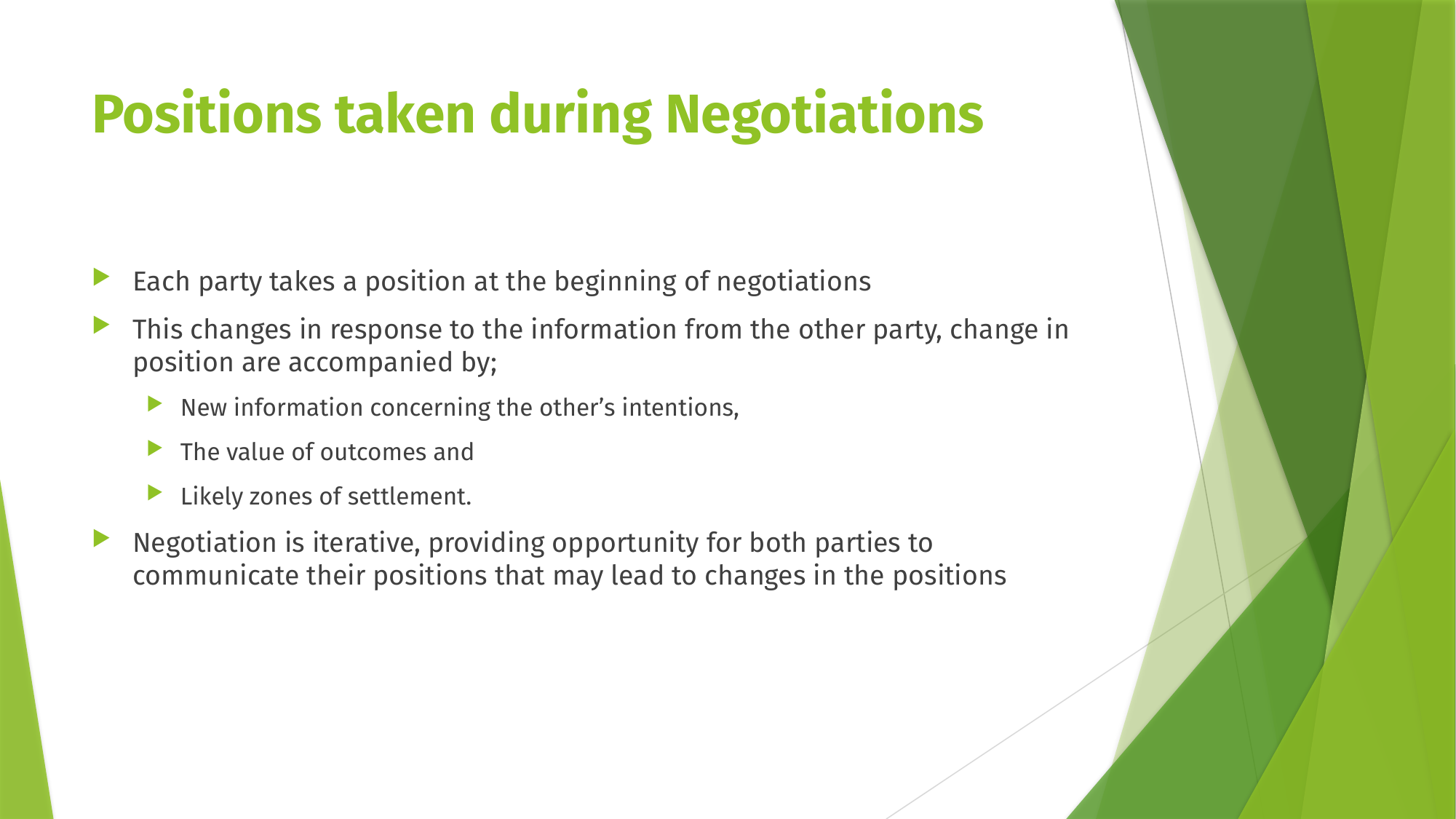

# Positions taken during Negotiations
Each party takes a position at the beginning of negotiations
This changes in response to the information from the other party, change in position are accompanied by;
New information concerning the other’s intentions,
The value of outcomes and
Likely zones of settlement.
Negotiation is iterative, providing opportunity for both parties to communicate their positions that may lead to changes in the positions